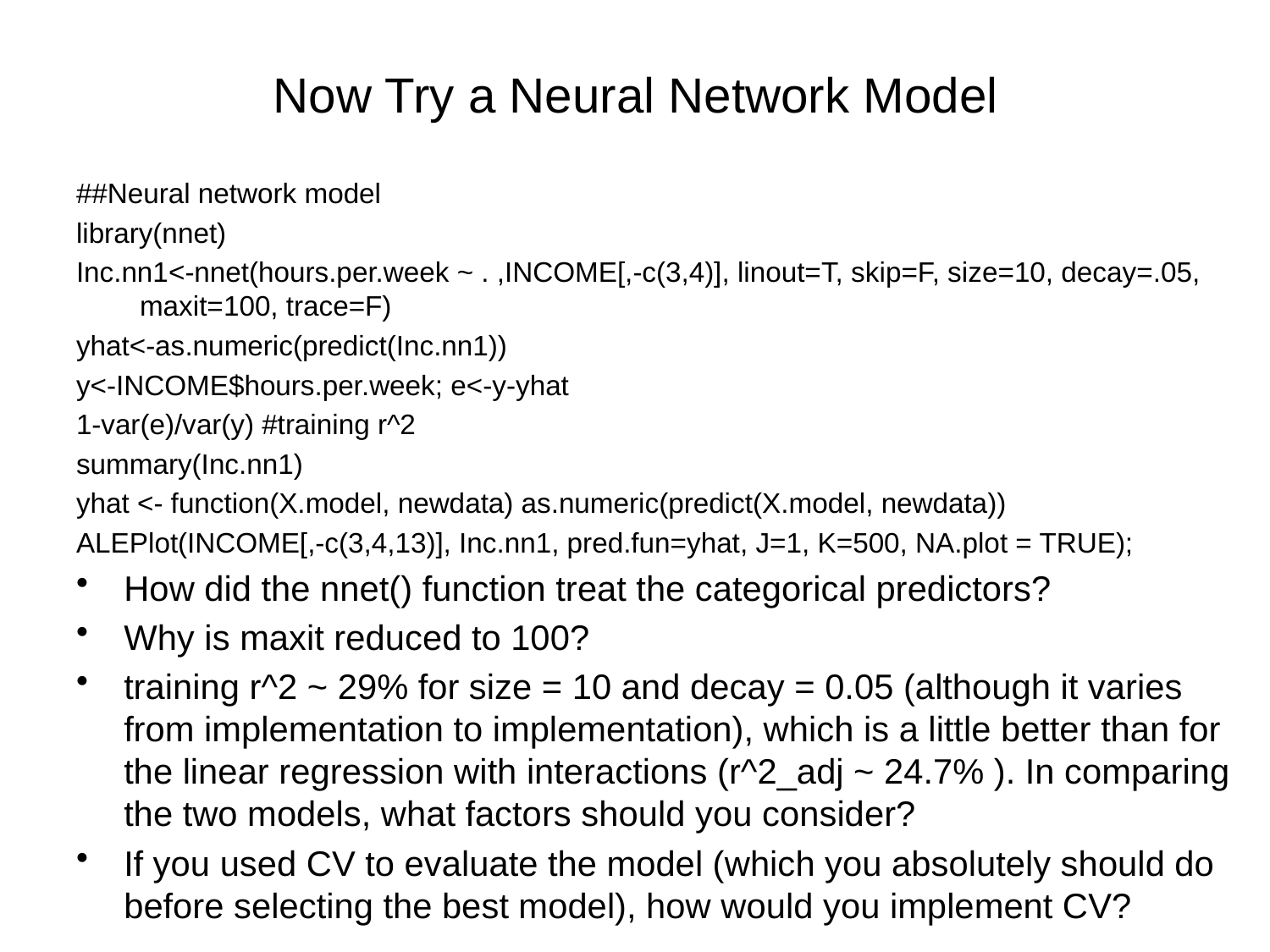

# Now Try a Neural Network Model
##Neural network model
library(nnet)
Inc.nn1<-nnet(hours.per.week ~ . ,INCOME[,-c(3,4)], linout=T, skip=F, size=10, decay=.05, maxit=100, trace=F)
yhat<-as.numeric(predict(Inc.nn1))
y<-INCOME$hours.per.week; e<-y-yhat
1-var(e)/var(y) #training r^2
summary(Inc.nn1)
yhat <- function(X.model, newdata) as.numeric(predict(X.model, newdata))
ALEPlot(INCOME[,-c(3,4,13)], Inc.nn1, pred.fun=yhat, J=1, K=500, NA.plot = TRUE);
How did the nnet() function treat the categorical predictors?
Why is maxit reduced to 100?
training r^2 ~ 29% for size = 10 and decay = 0.05 (although it varies from implementation to implementation), which is a little better than for the linear regression with interactions (r^2_adj ~ 24.7% ). In comparing the two models, what factors should you consider?
If you used CV to evaluate the model (which you absolutely should do before selecting the best model), how would you implement CV?